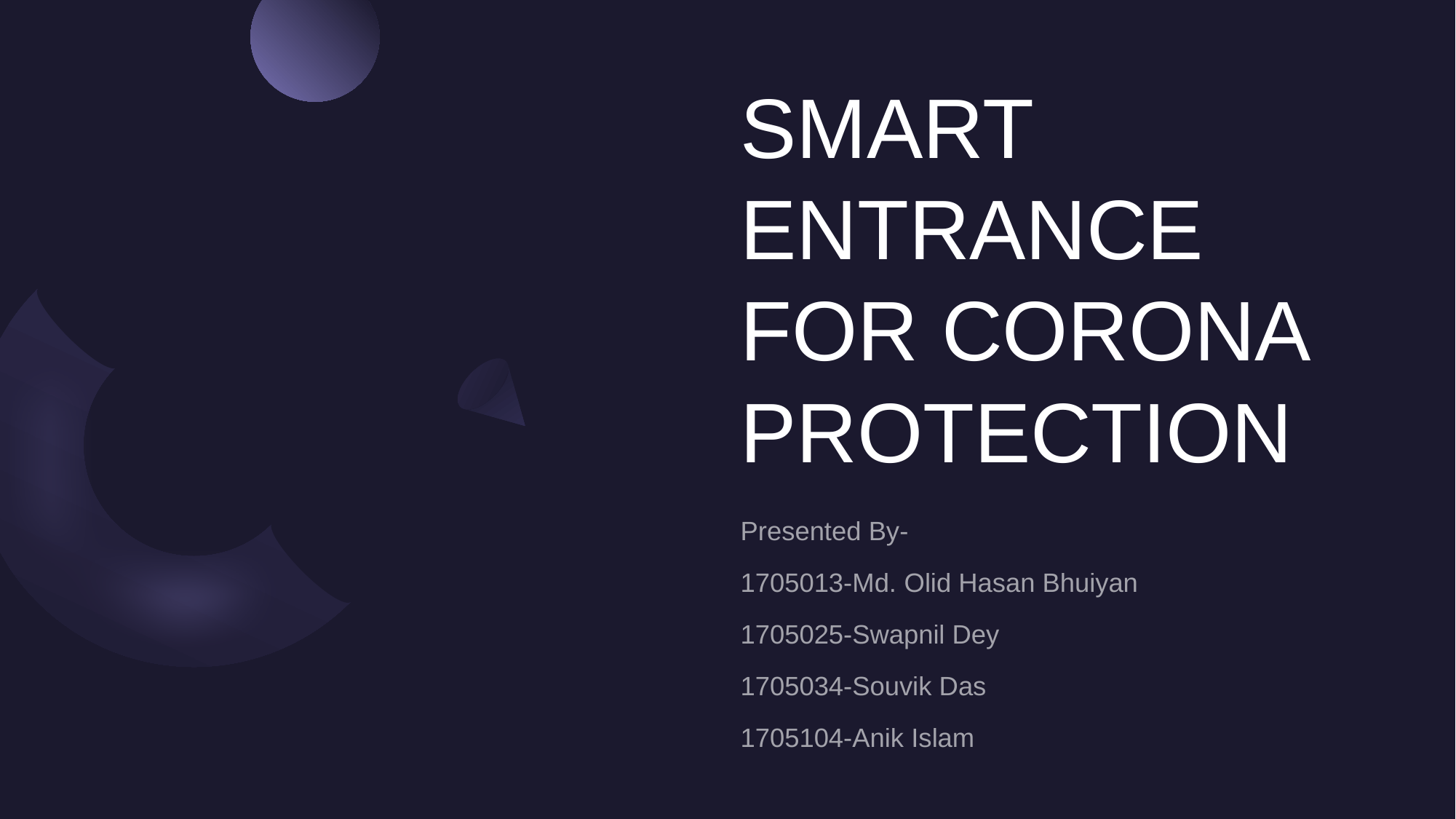

# SMART ENTRANCE FOR CORONA PROTECTION

Presented By-
1705013-Md. Olid Hasan Bhuiyan
1705025-Swapnil Dey
1705034-Souvik Das
1705104-Anik Islam